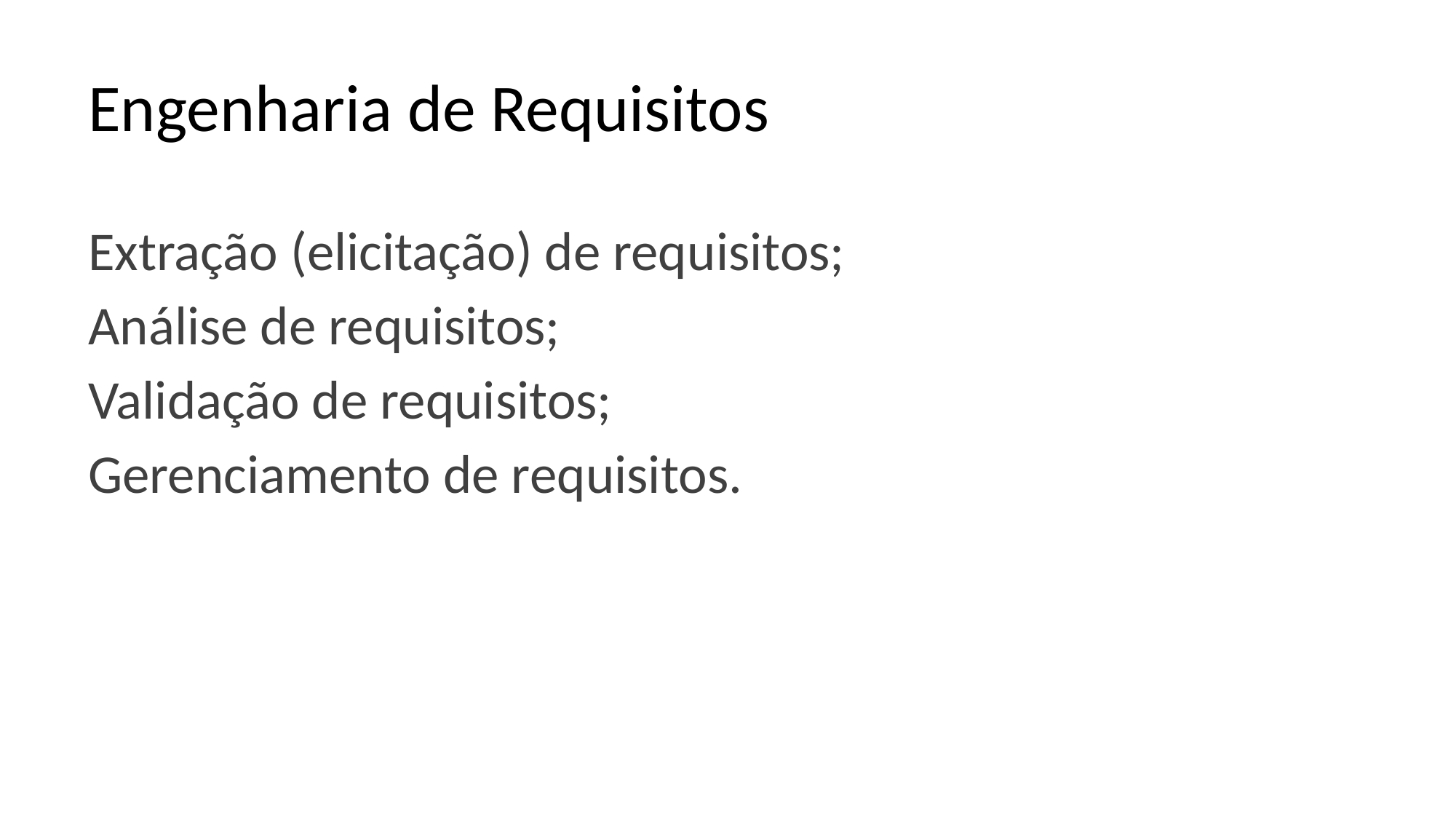

# Engenharia de Requisitos
Extração (elicitação) de requisitos;
Análise de requisitos;
Validação de requisitos;
Gerenciamento de requisitos.